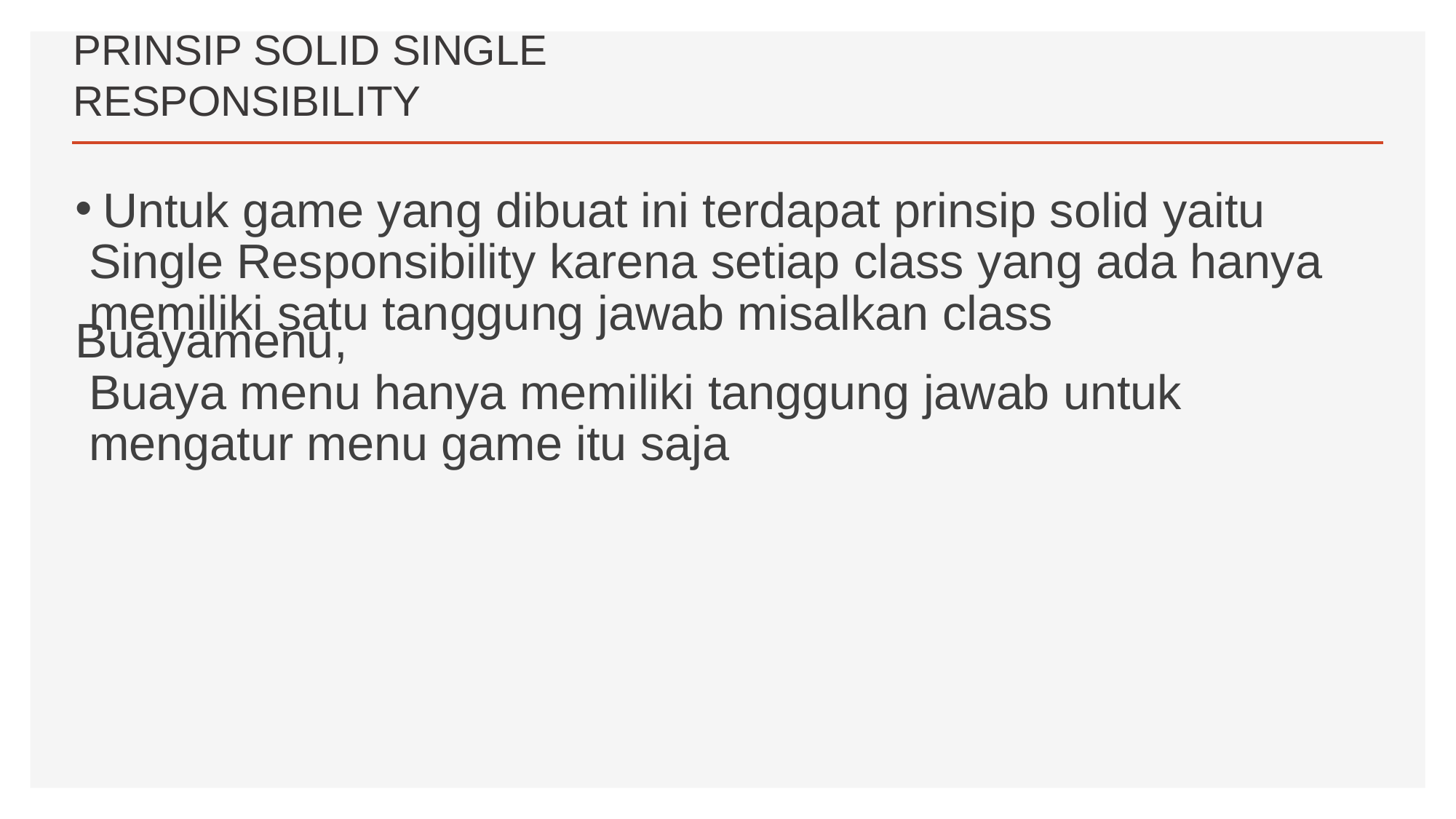

# PRINSIP SOLID SINGLE RESPONSIBILITY

Untuk game yang dibuat ini terdapat prinsip solid yaitu
 Single Responsibility karena setiap class yang ada hanya
 memiliki satu tanggung jawab misalkan class Buayamenu,
 Buaya menu hanya memiliki tanggung jawab untuk
 mengatur menu game itu saja